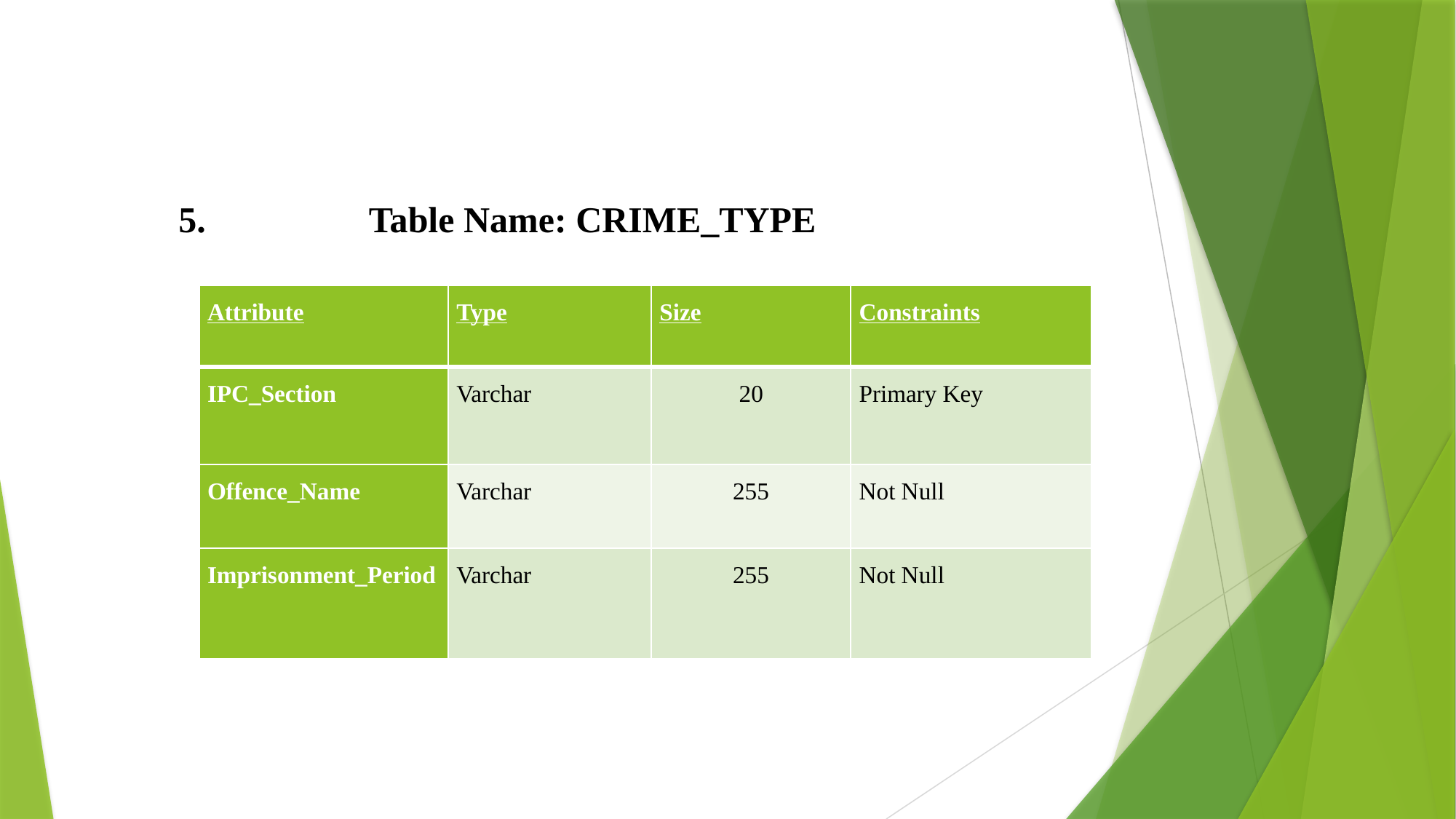

5.                  Table Name: CRIME_TYPE
| Attribute | Type | Size | Constraints |
| --- | --- | --- | --- |
| IPC\_Section | Varchar | 20 | Primary Key |
| Offence\_Name | Varchar | 255 | Not Null |
| Imprisonment\_Period | Varchar | 255 | Not Null |